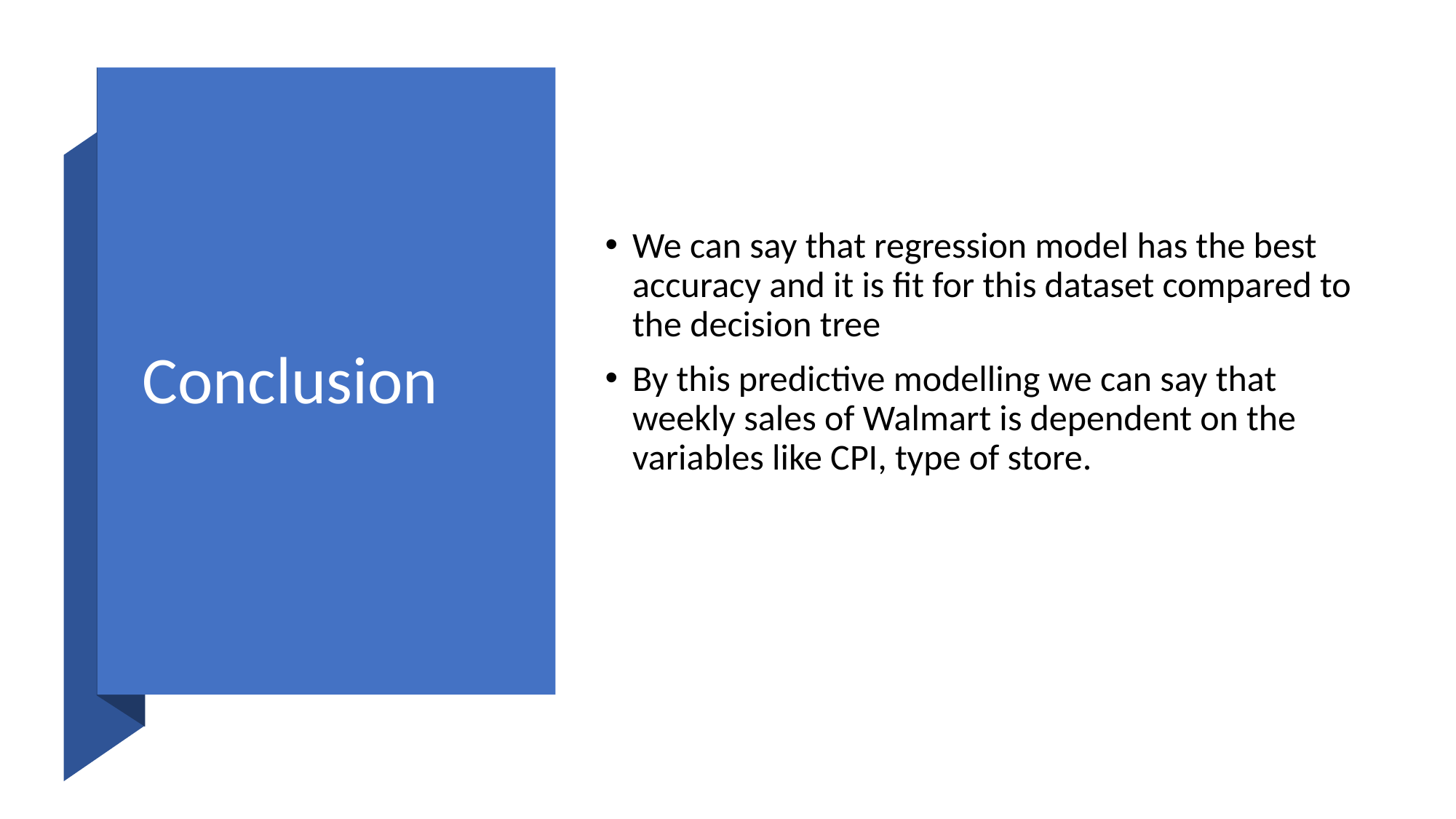

We can say that regression model has the best accuracy and it is fit for this dataset compared to the decision tree
By this predictive modelling we can say that weekly sales of Walmart is dependent on the variables like CPI, type of store.

# Conclusion